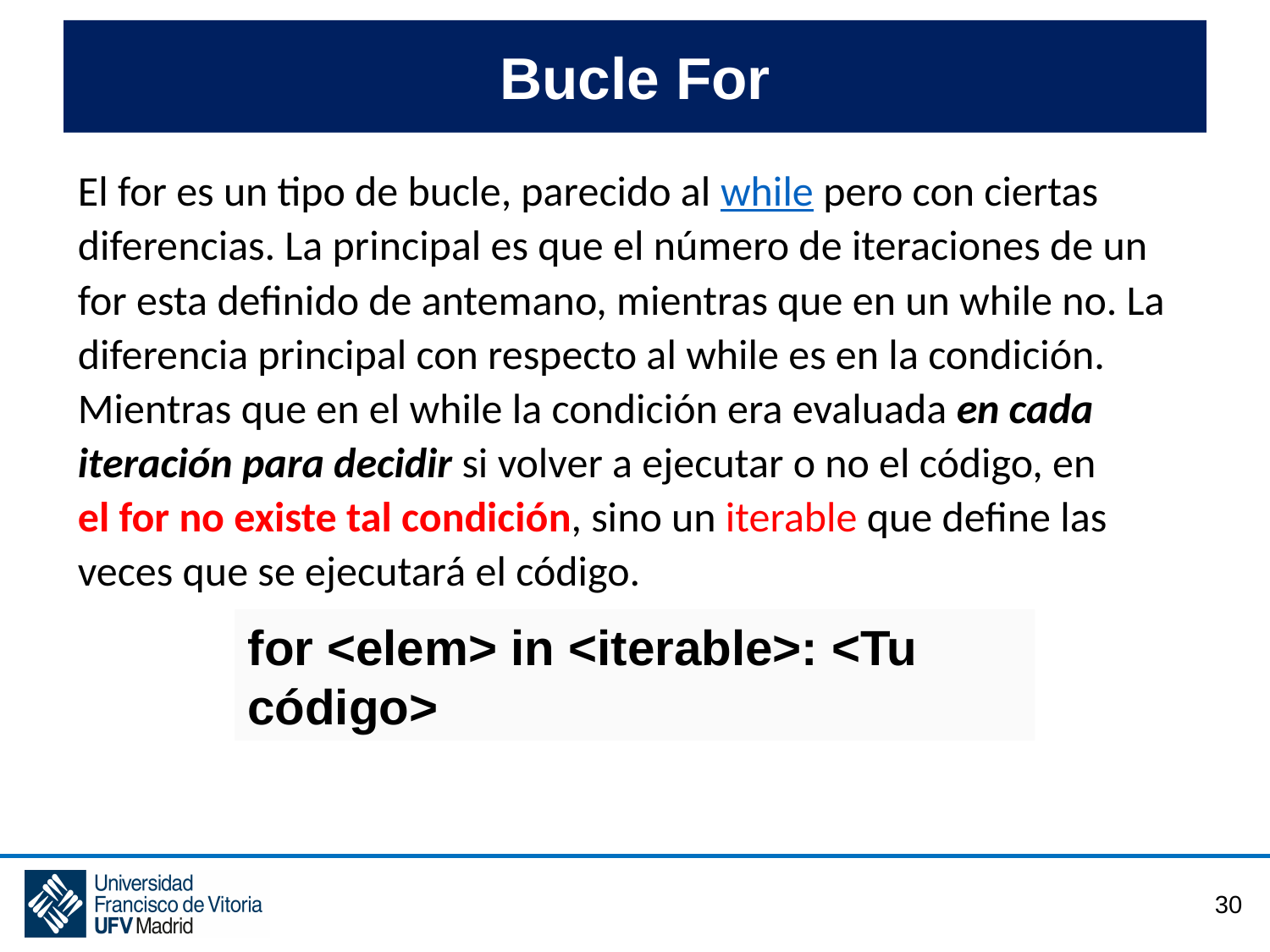

# Bucle For
El for es un tipo de bucle, parecido al while pero con ciertas diferencias. La principal es que el número de iteraciones de un for esta definido de antemano, mientras que en un while no. La diferencia principal con respecto al while es en la condición. Mientras que en el while la condición era evaluada en cada iteración para decidir si volver a ejecutar o no el código, en el for no existe tal condición, sino un iterable que define las veces que se ejecutará el código.
for <elem> in <iterable>: <Tu código>
30